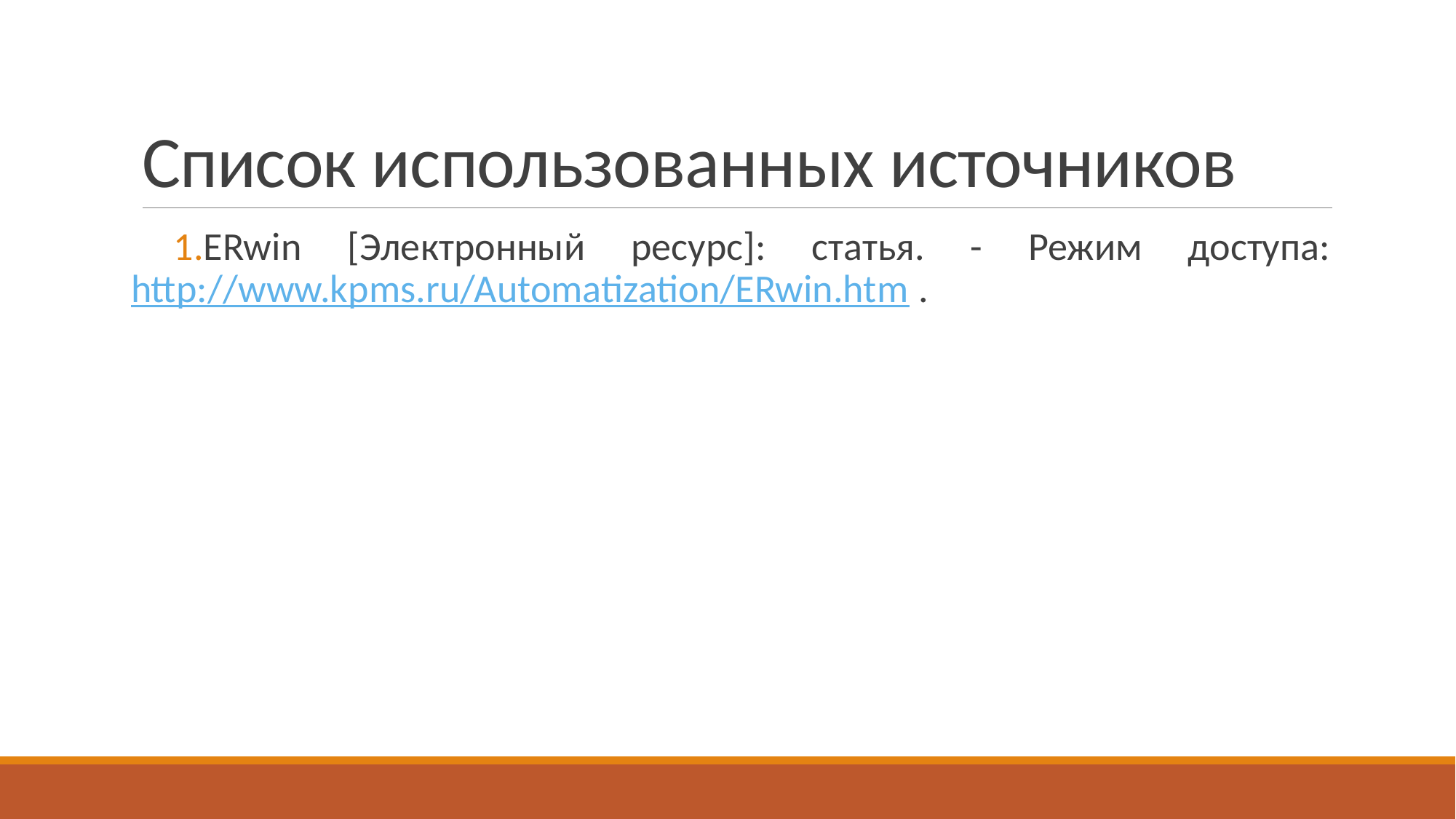

# Список использованных источников
ERwin [Электронный ресурс]: статья. - Режим доступа: http://www.kpms.ru/Automatization/ERwin.htm .